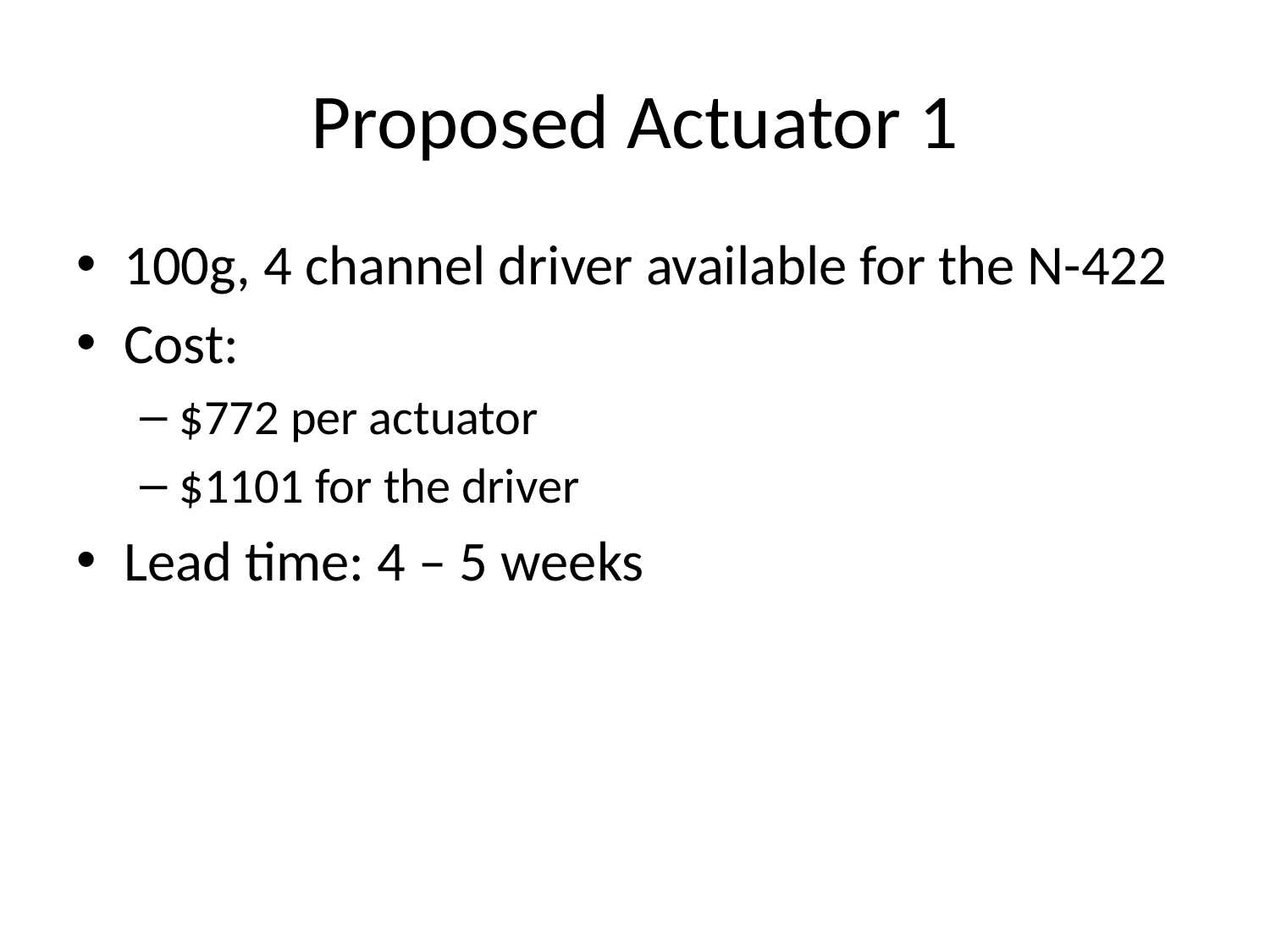

# Proposed Actuator 1
100g, 4 channel driver available for the N-422
Cost:
$772 per actuator
$1101 for the driver
Lead time: 4 – 5 weeks